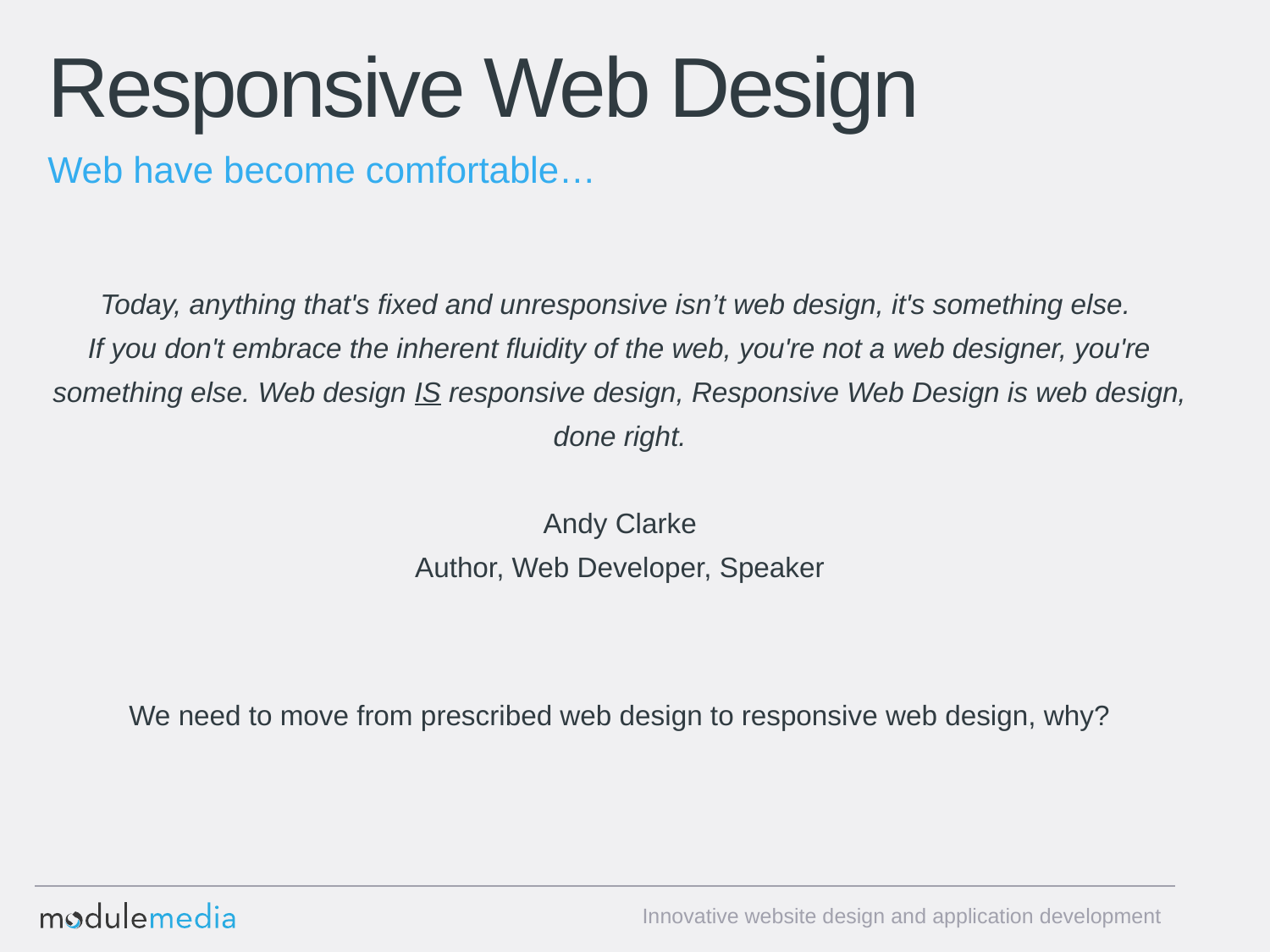

# Responsive Web Design
Web have become comfortable…
Today, anything that's fixed and unresponsive isn’t web design, it's something else.
If you don't embrace the inherent fluidity of the web, you're not a web designer, you're something else. Web design IS responsive design, Responsive Web Design is web design, done right.
Andy Clarke
Author, Web Developer, Speaker

We need to move from prescribed web design to responsive web design, why?